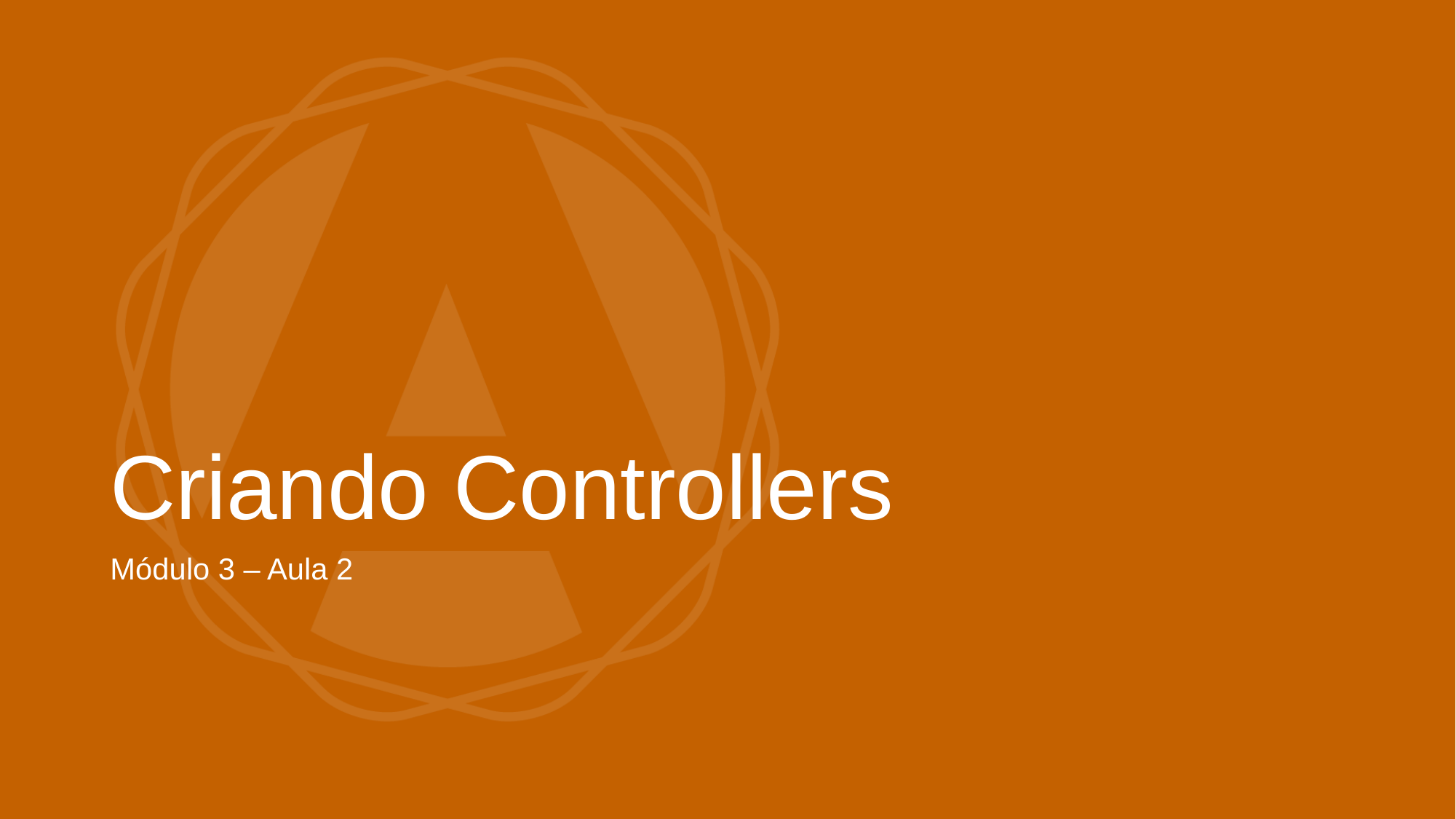

# Criando Controllers
Módulo 3 – Aula 2